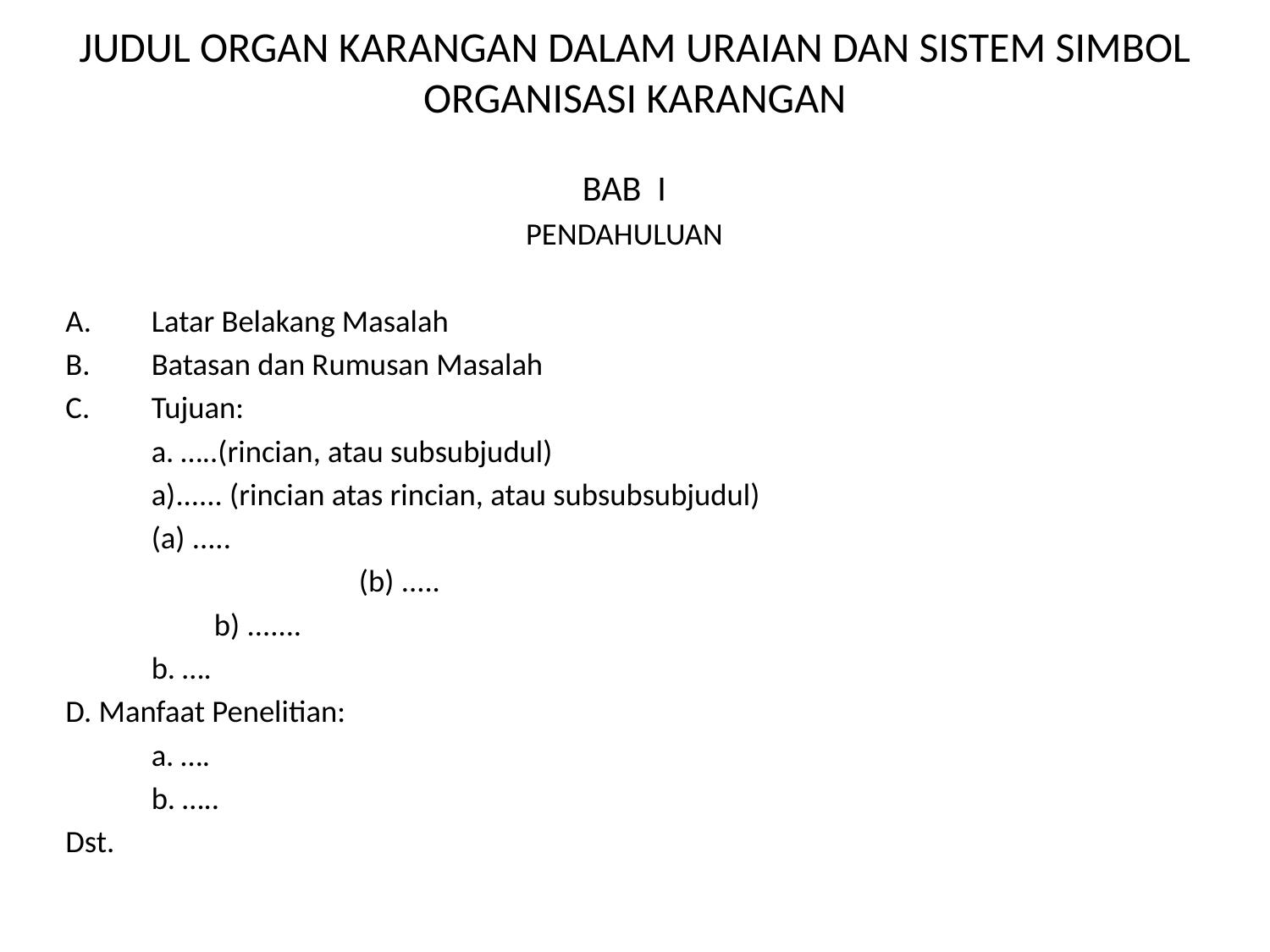

# JUDUL ORGAN KARANGAN DALAM URAIAN DAN SISTEM SIMBOL ORGANISASI KARANGAN
BAB  I
PENDAHULUAN

Latar Belakang Masalah
Batasan dan Rumusan Masalah
Tujuan:
	a. …..(rincian, atau subsubjudul)
		a)...... (rincian atas rincian, atau subsubsubjudul)
			(a) .....
                                          (b) .....
	         b) .......
	b. ….
D. Manfaat Penelitian:
	a. ….
	b. …..
Dst.